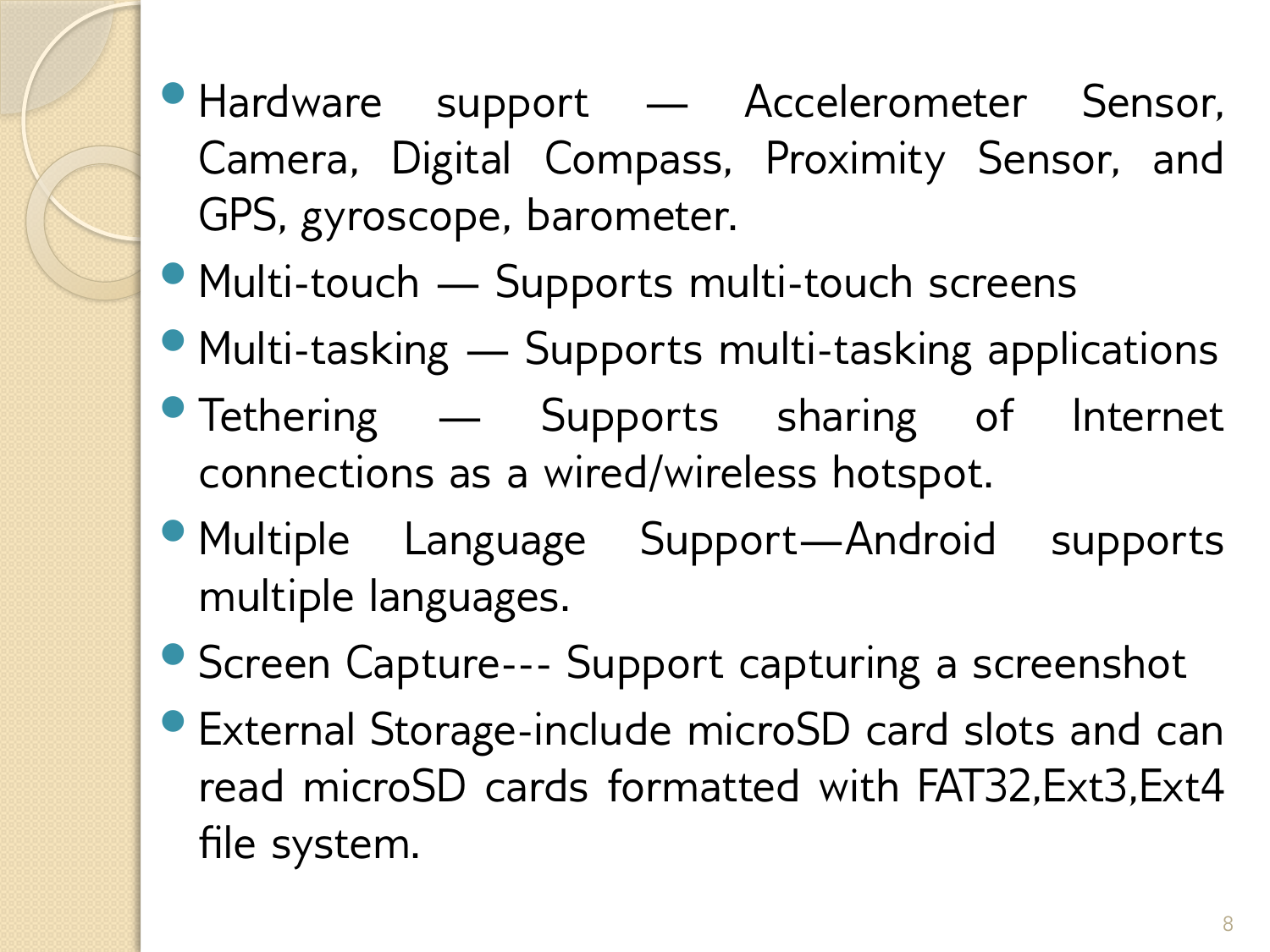

Hardware support — Accelerometer Sensor, Camera, Digital Compass, Proximity Sensor, and GPS, gyroscope, barometer.
Multi-touch — Supports multi-touch screens
Multi-tasking — Supports multi-tasking applications
Tethering — Supports sharing of Internet connections as a wired/wireless hotspot.
Multiple Language Support—Android supports multiple languages.
Screen Capture--- Support capturing a screenshot
External Storage-include microSD card slots and can read microSD cards formatted with FAT32,Ext3,Ext4 file system.

8